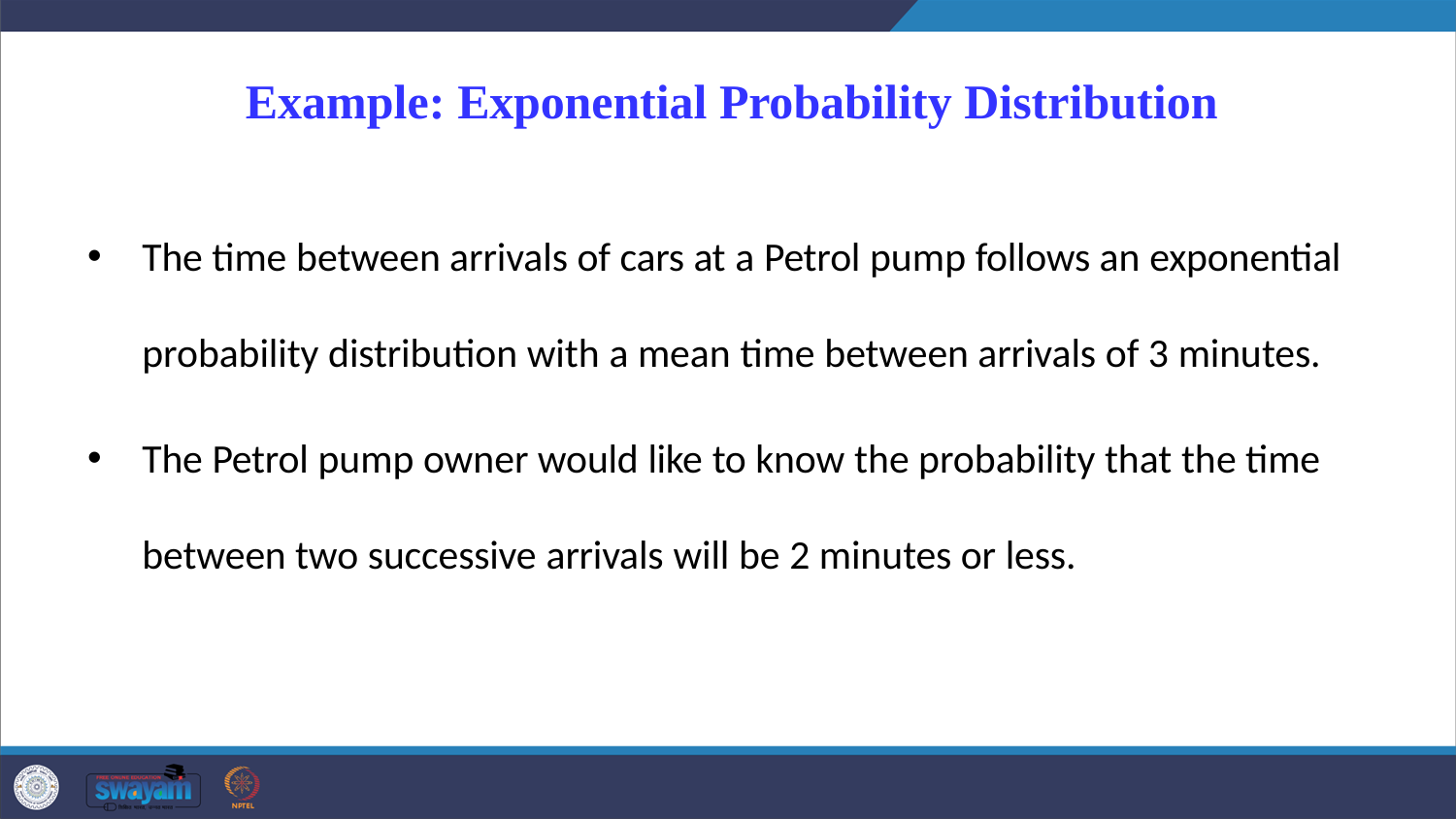

# Example: Exponential Probability Distribution
The time between arrivals of cars at a Petrol pump follows an exponential

probability distribution with a mean time between arrivals of 3 minutes.

The Petrol pump owner would like to know the probability that the time

between two successive arrivals will be 2 minutes or less.